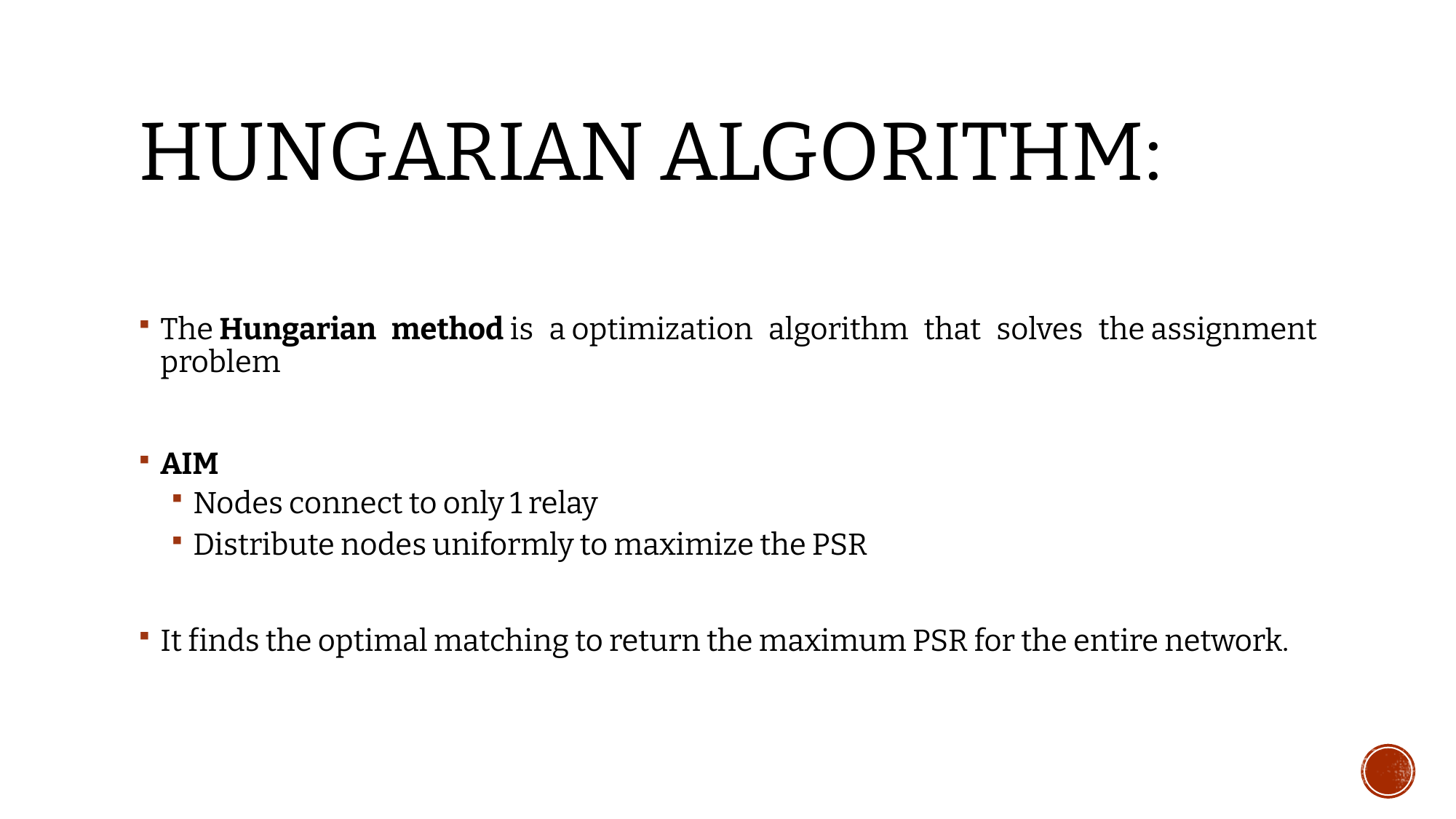

# HUNGARIAN ALGORITHM:

The Hungarian method is a optimization algorithm that solves the assignment problem

AIM
Nodes connect to only 1 relay
Distribute nodes uniformly to maximize the PSR

It finds the optimal matching to return the maximum PSR for the entire network.